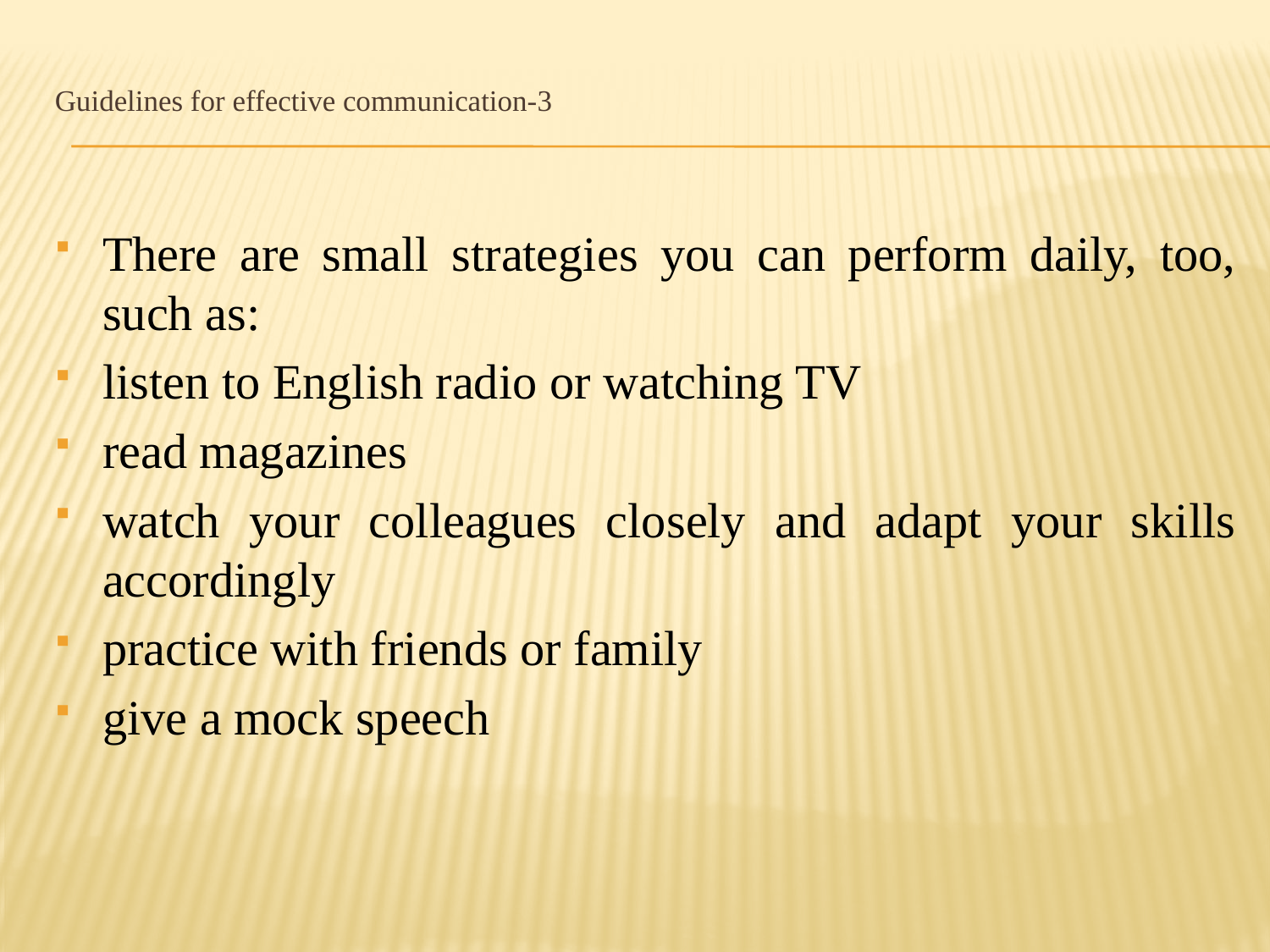

# Guidelines for effective communication-3
There are small strategies you can perform daily, too, such as:
listen to English radio or watching TV
read magazines
watch your colleagues closely and adapt your skills accordingly
practice with friends or family
give a mock speech